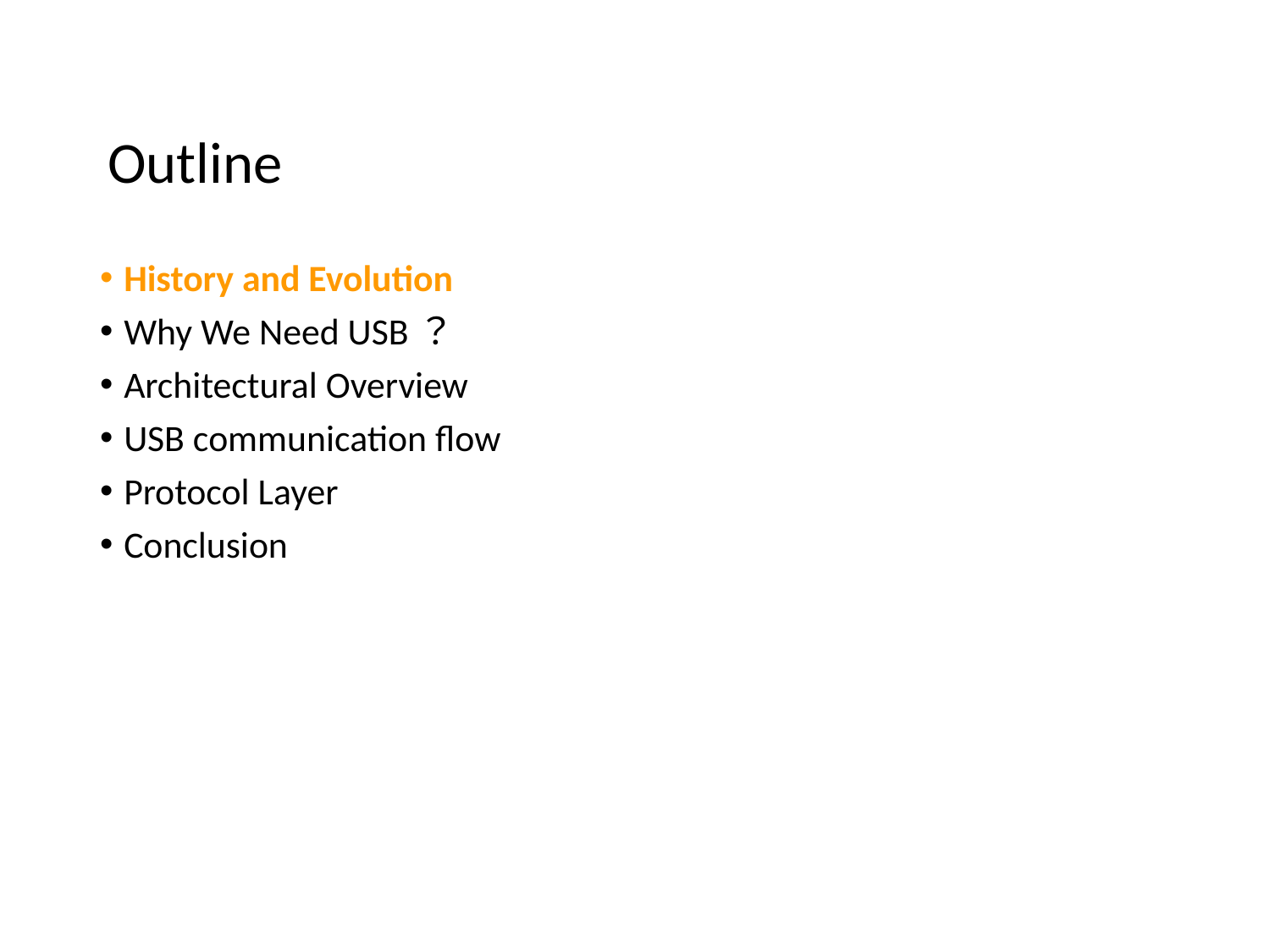

# Outline
History and Evolution
Why We Need USB？
Architectural Overview
USB communication flow
Protocol Layer
Conclusion